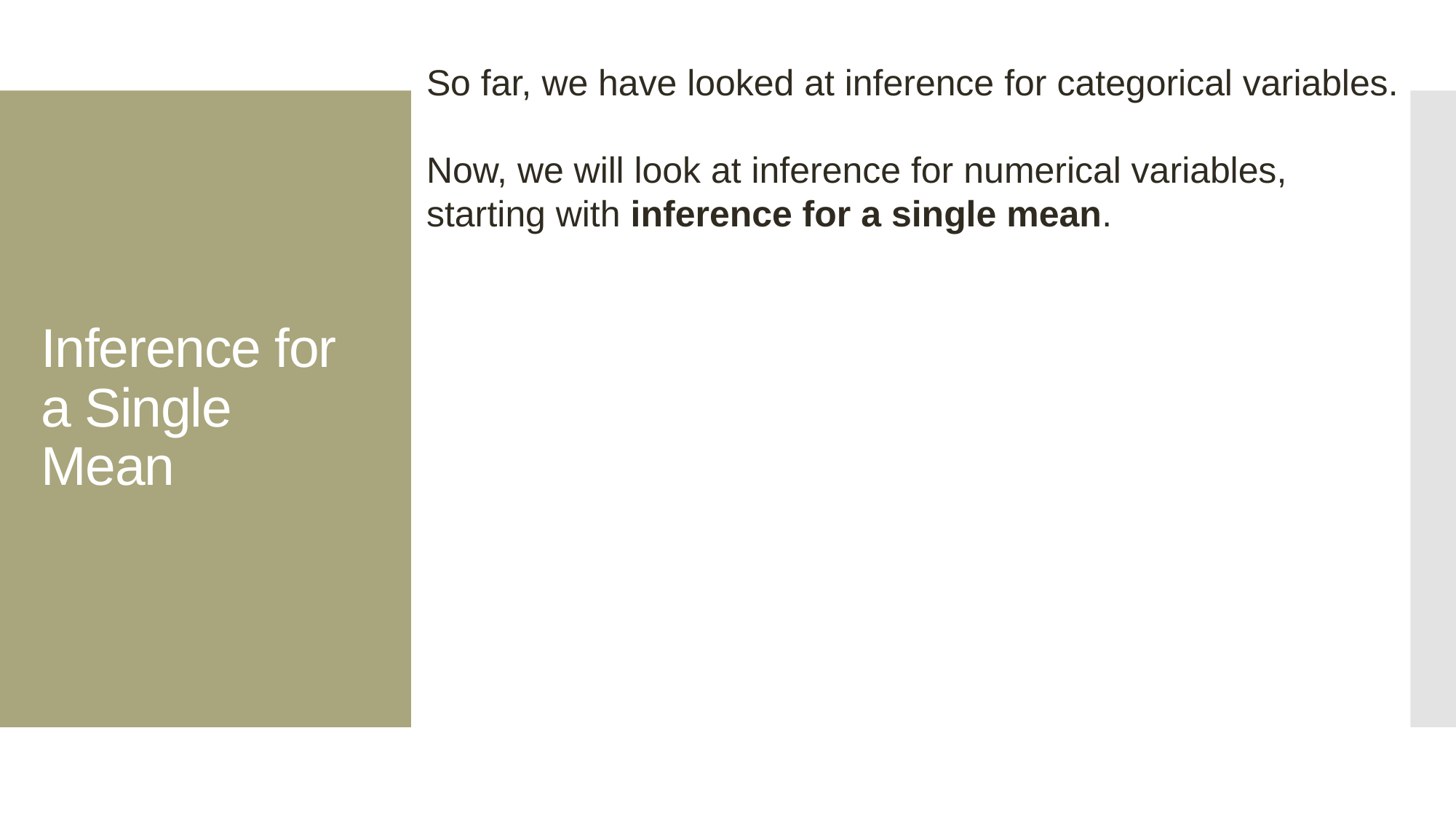

So far, we have looked at inference for categorical variables.

Now, we will look at inference for numerical variables, starting with inference for a single mean.

# Inference for a Single Mean